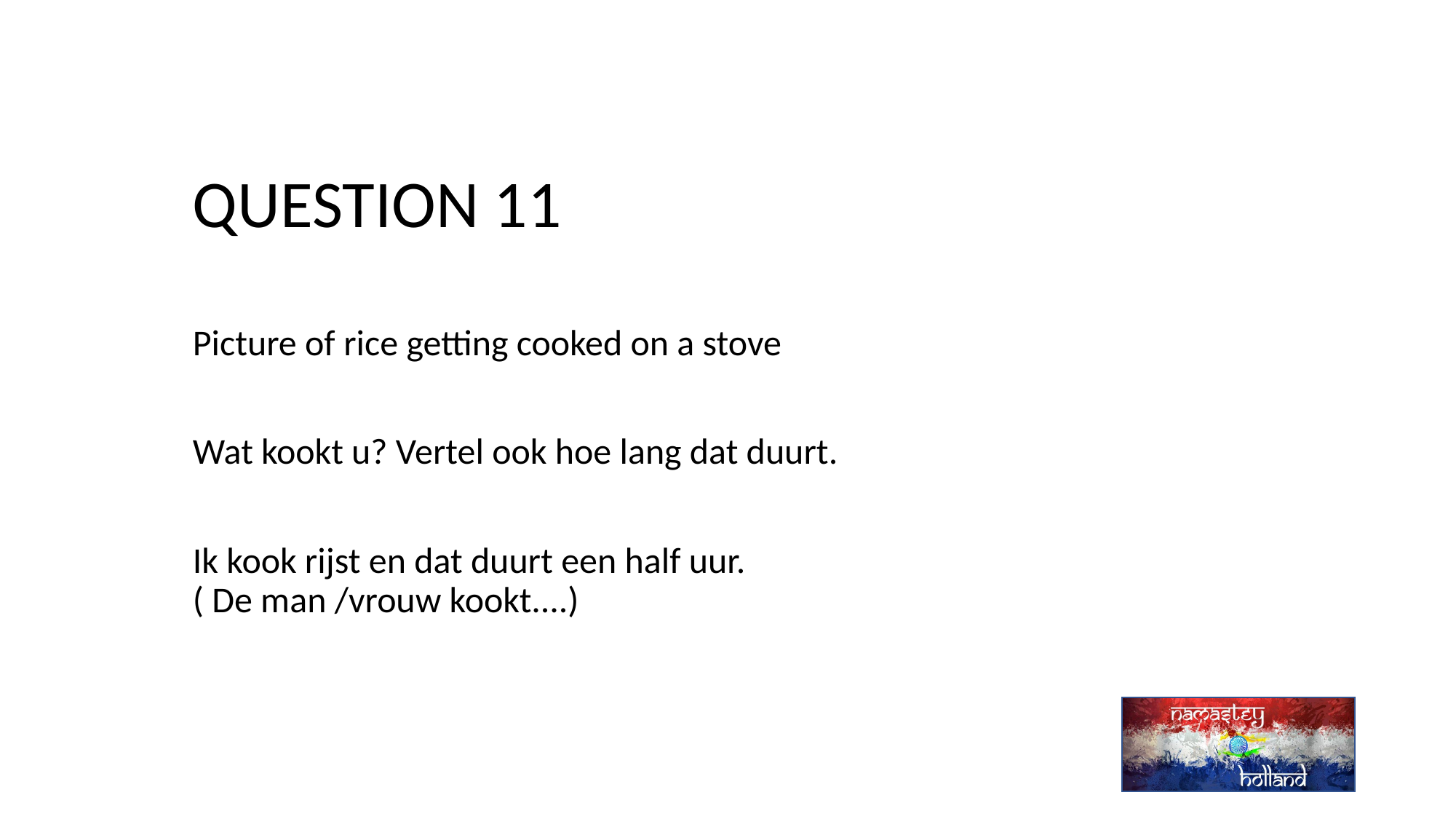

# QUESTION 11
Picture of rice getting cooked on a stove

Wat kookt u? Vertel ook hoe lang dat duurt.

Ik kook rijst en dat duurt een half uur.
( De man /vrouw kookt....)